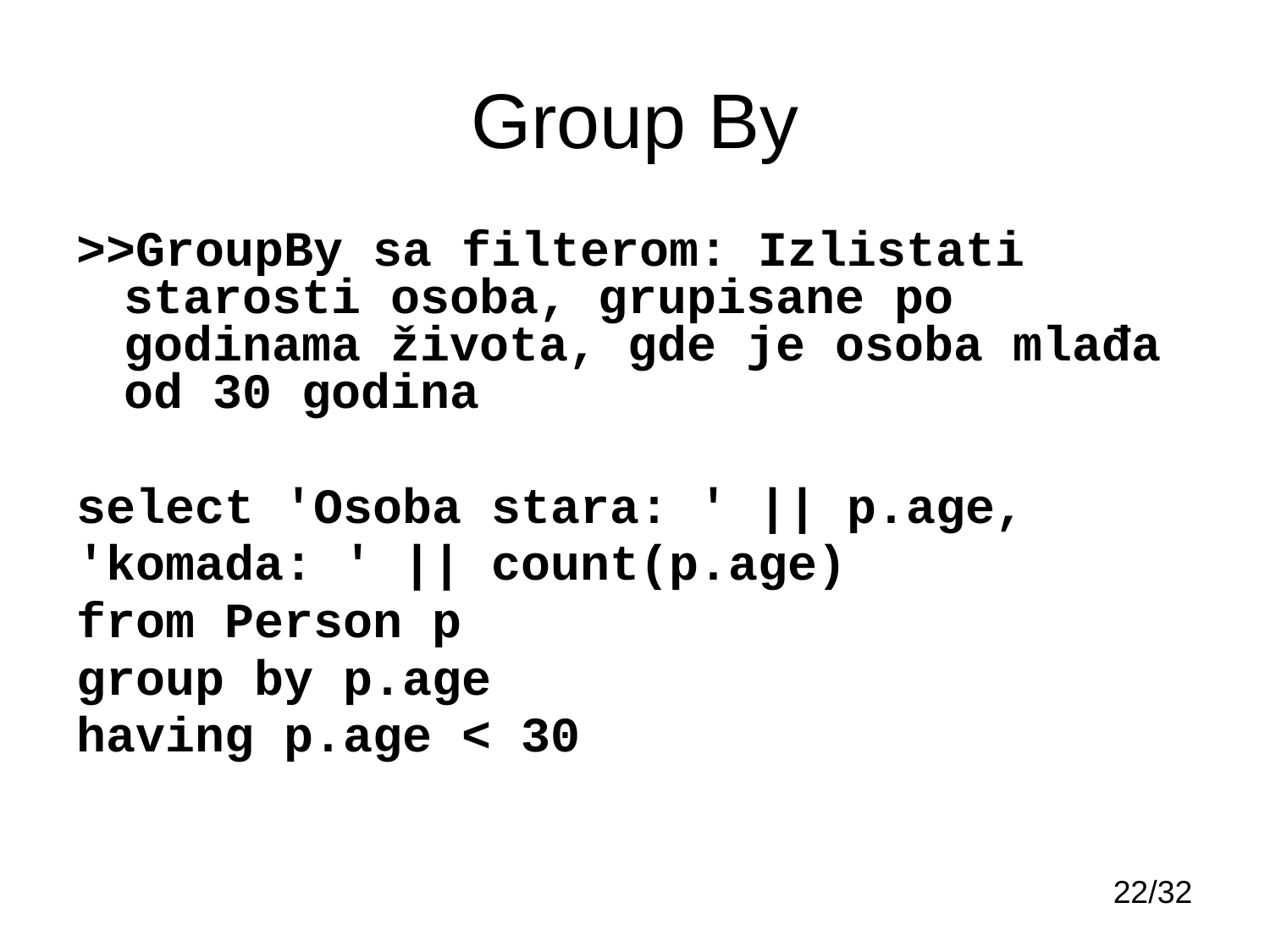

# Group By
>>GroupBy sa filterom: Izlistati starosti osoba, grupisane po godinama života, gde je osoba mlađa od 30 godina

select 'Osoba stara: ' || p.age,
'komada: ' || count(p.age)
from Person p
group by p.age
having p.age < 30